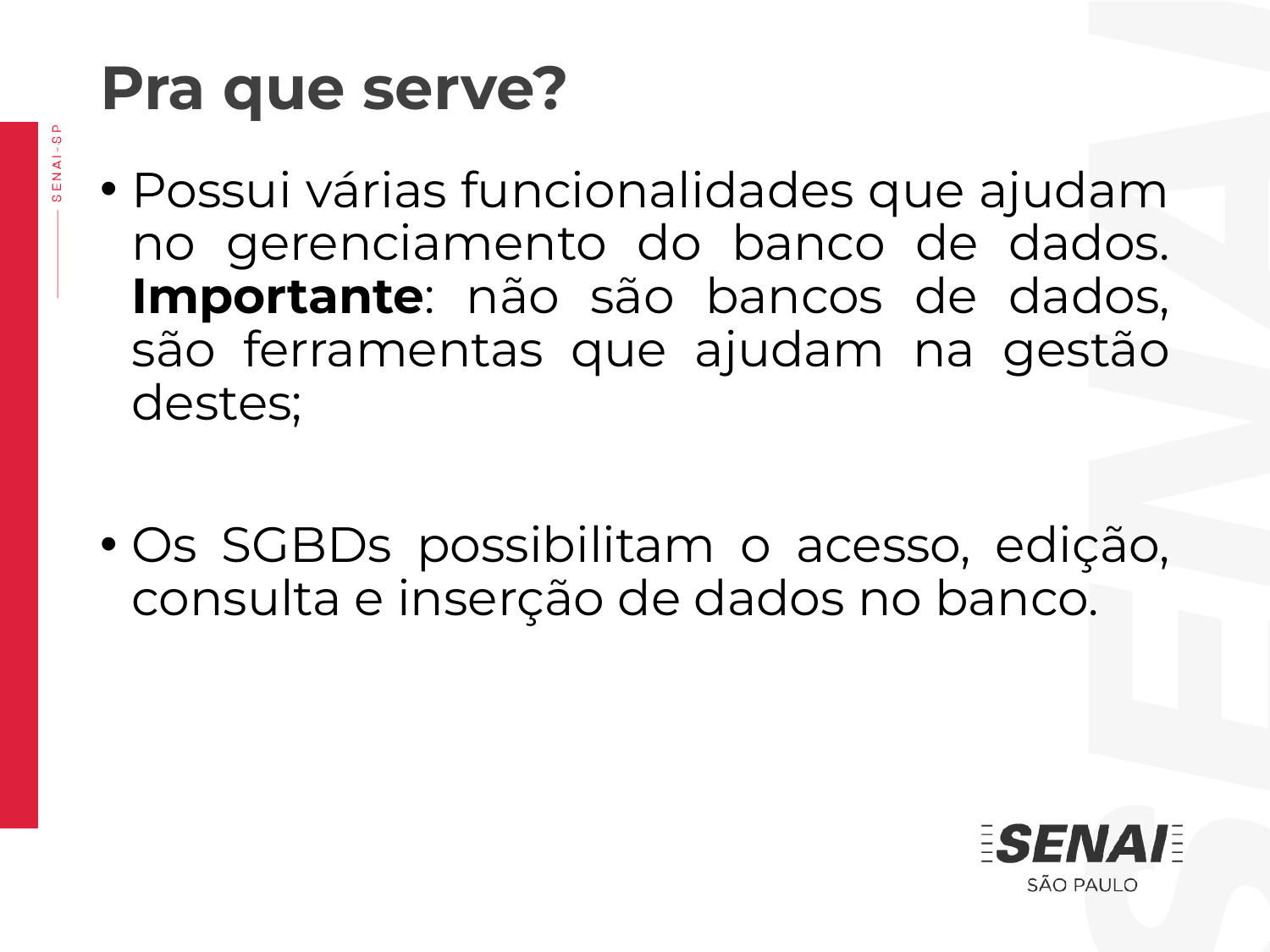

Pra que serve?
Possui várias funcionalidades que ajudam no gerenciamento do banco de dados. Importante: não são bancos de dados, são ferramentas que ajudam na gestão destes;

Os SGBDs possibilitam o acesso, edição, consulta e inserção de dados no banco.